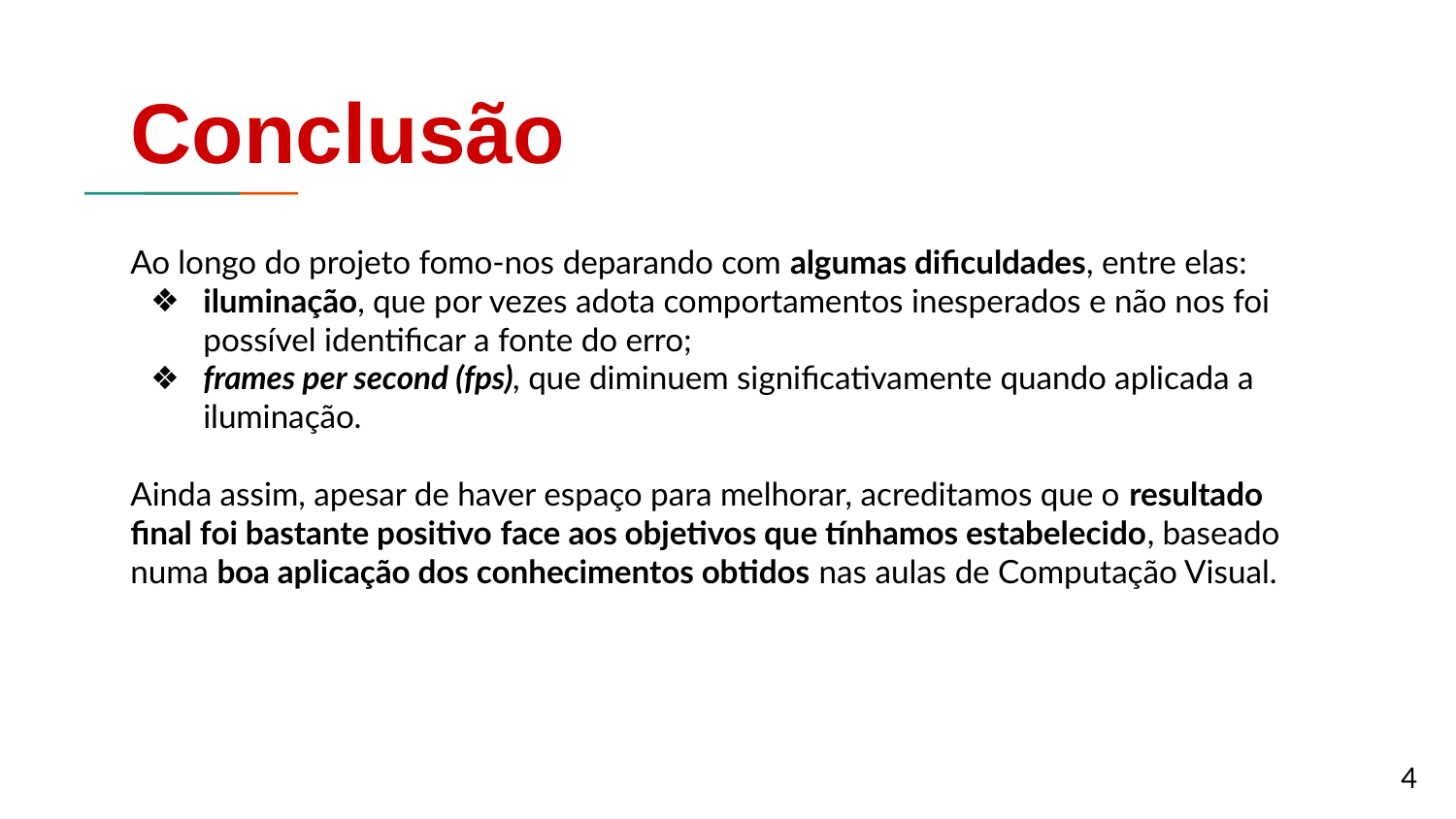

# Conclusão
Ao longo do projeto fomo-nos deparando com algumas dificuldades, entre elas:
iluminação, que por vezes adota comportamentos inesperados e não nos foi possível identificar a fonte do erro;
frames per second (fps), que diminuem significativamente quando aplicada a iluminação.

Ainda assim, apesar de haver espaço para melhorar, acreditamos que o resultado final foi bastante positivo face aos objetivos que tínhamos estabelecido, baseado numa boa aplicação dos conhecimentos obtidos nas aulas de Computação Visual.
4